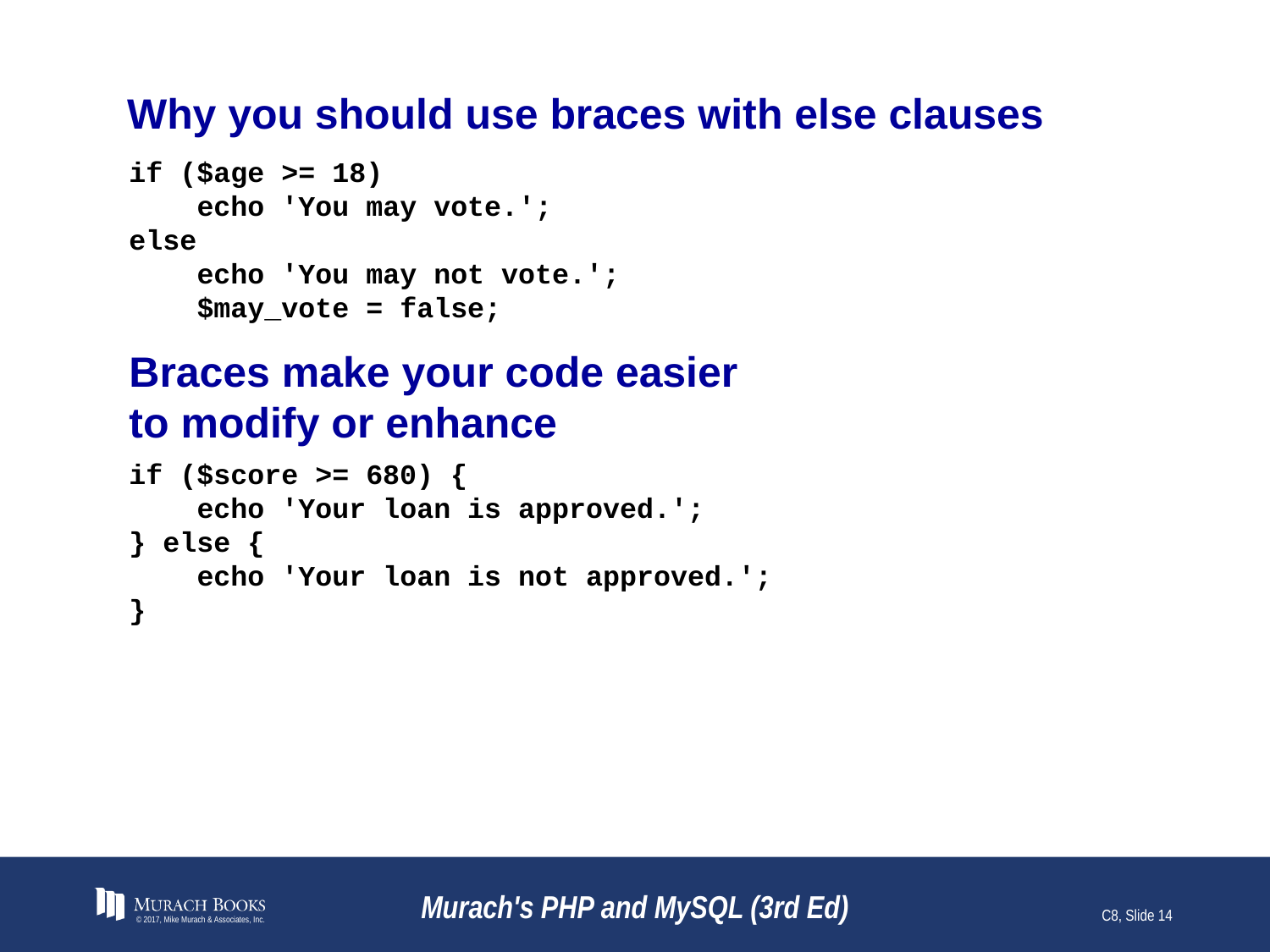

# Why you should use braces with else clauses
if ($age >= 18)
    echo 'You may vote.';
else
    echo 'You may not vote.';
    $may_vote = false;
Braces make your code easier
to modify or enhance
if ($score >= 680) {
    echo 'Your loan is approved.';
} else {
    echo 'Your loan is not approved.';
}

© 2017, Mike Murach & Associates, Inc.
Murach's PHP and MySQL (3rd Ed)

C8, Slide 14